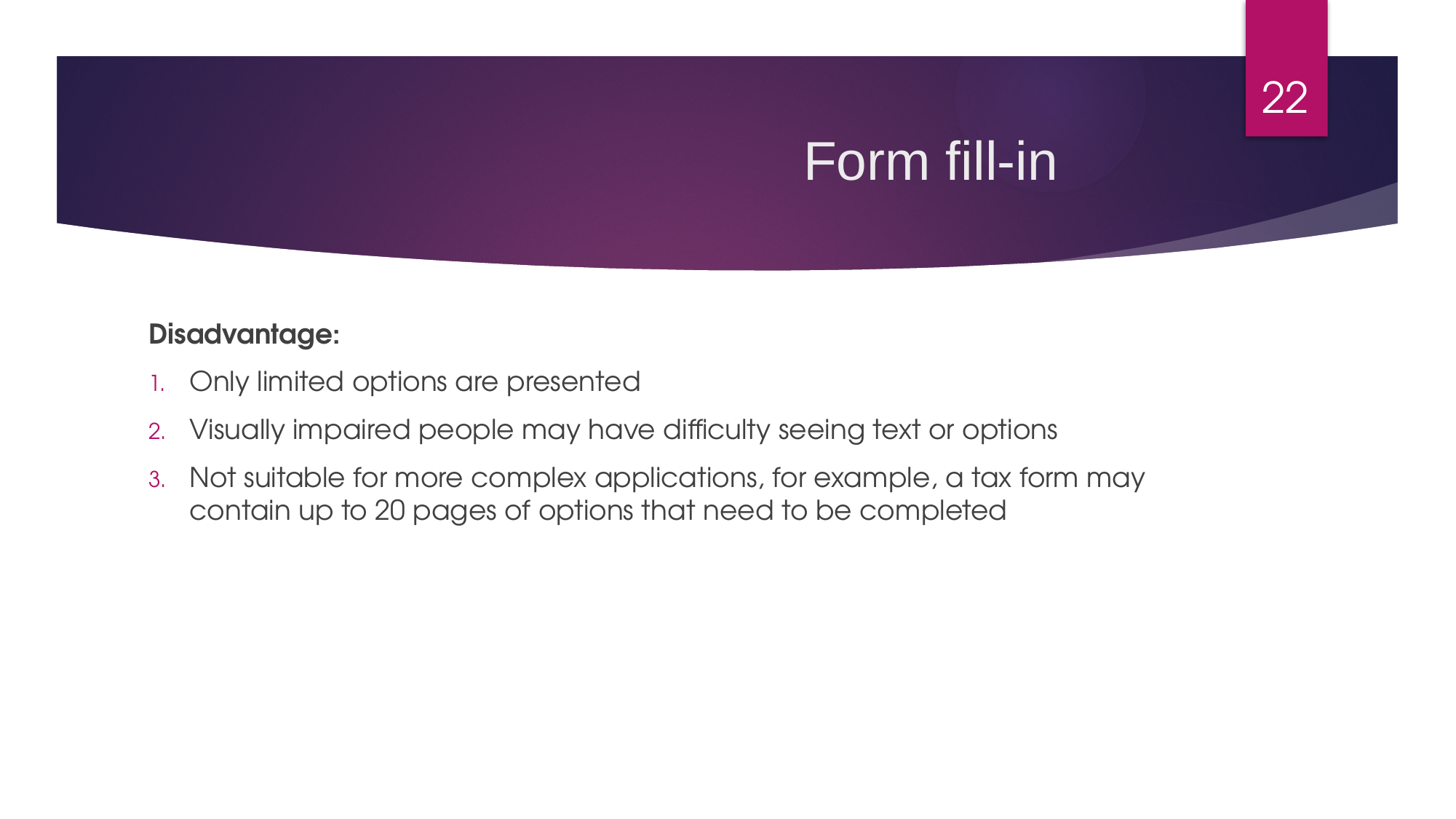

22
# Form fill-in
Disadvantage:
Only limited options are presented
Visually impaired people may have difficulty seeing text or options
Not suitable for more complex applications, for example, a tax form may contain up to 20 pages of options that need to be completed